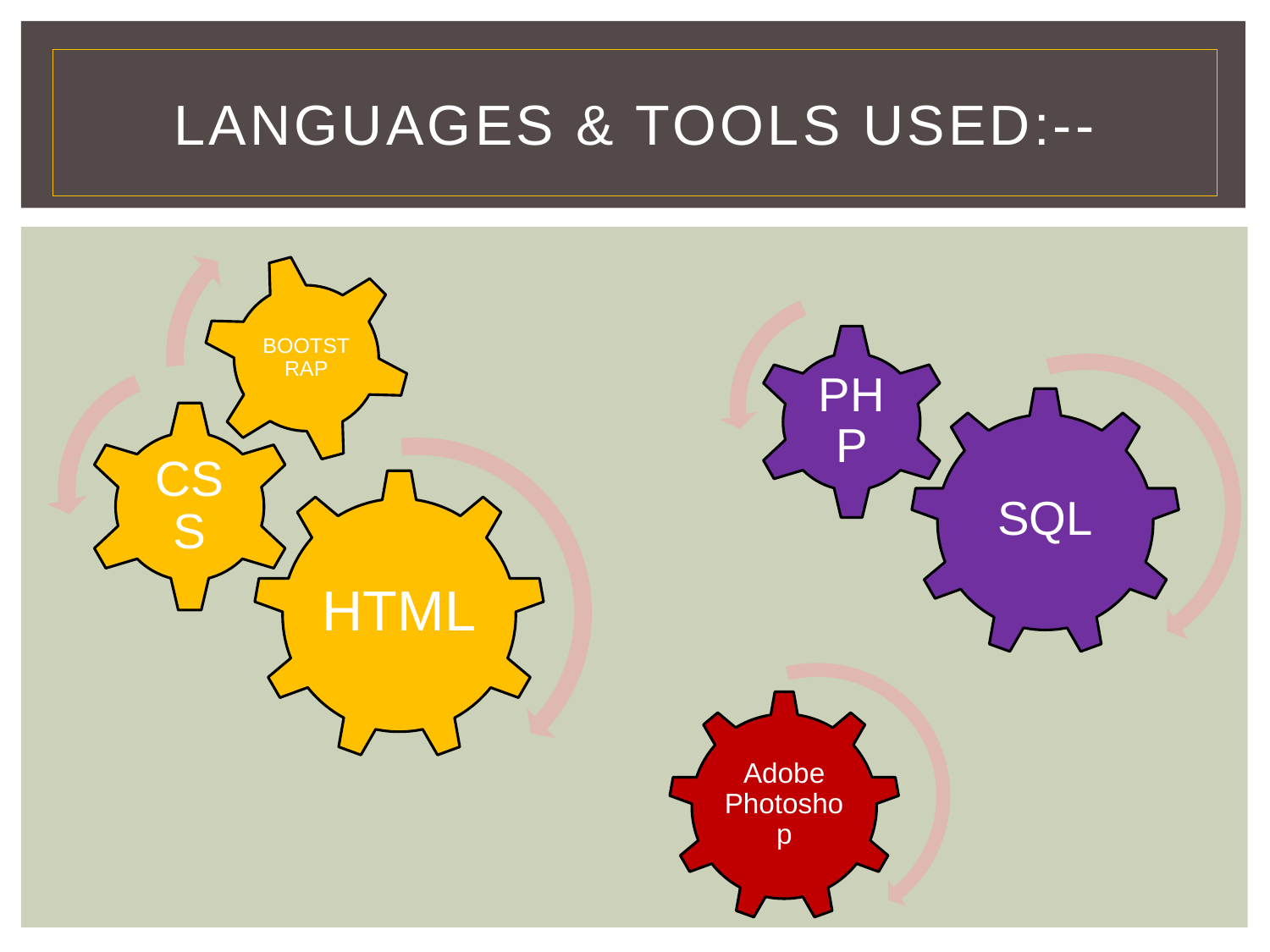

# Languages & Tools used:--
HTML
CSS
BOOTSTRAP
SQL
PHP
Adobe Photoshop